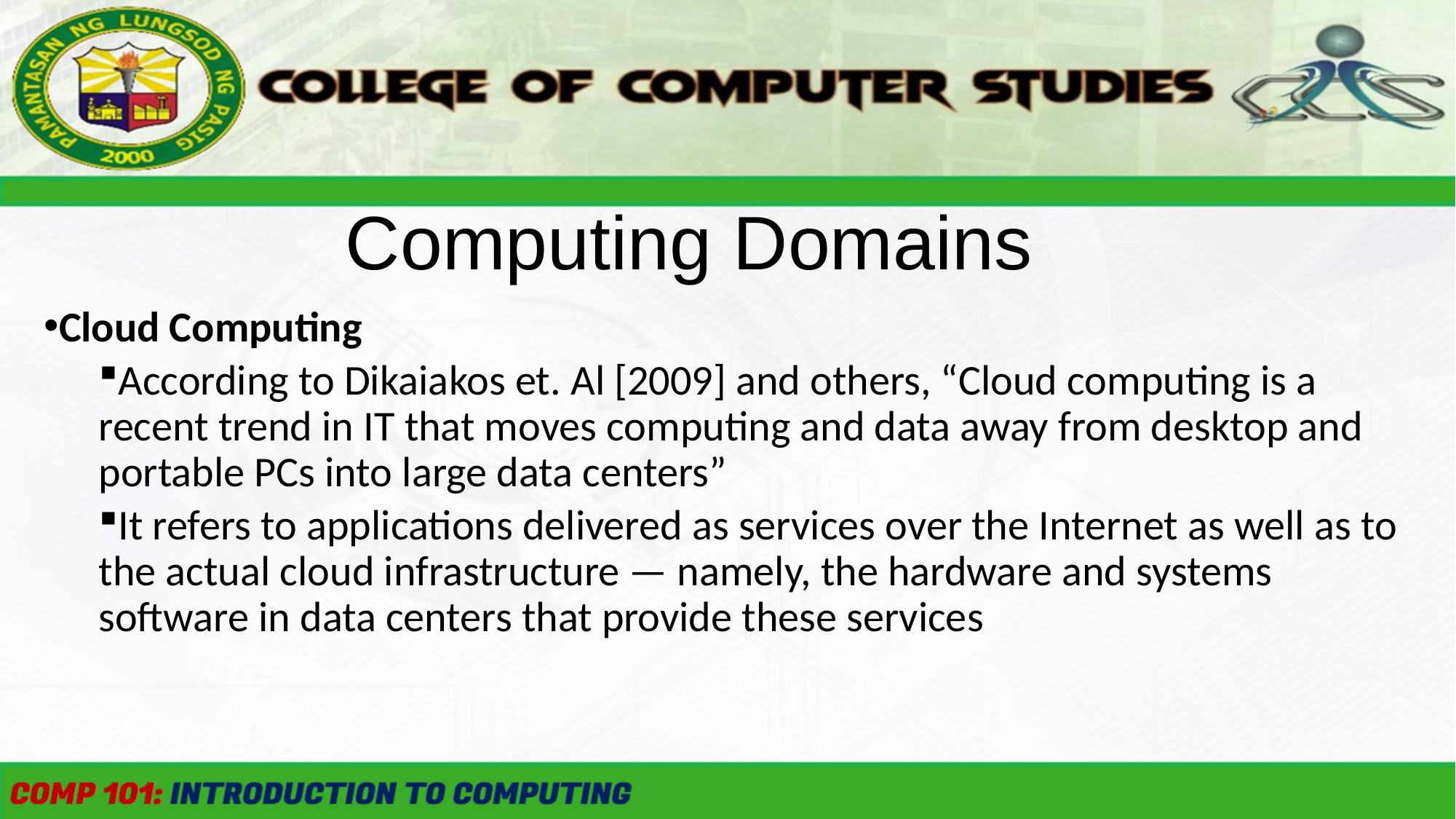

Computing Domains
Cloud Computing
According to Dikaiakos et. Al [2009] and others, “Cloud computing is a recent trend in IT that moves computing and data away from desktop and portable PCs into large data centers”
It refers to applications delivered as services over the Internet as well as to the actual cloud infrastructure — namely, the hardware and systems software in data centers that provide these services